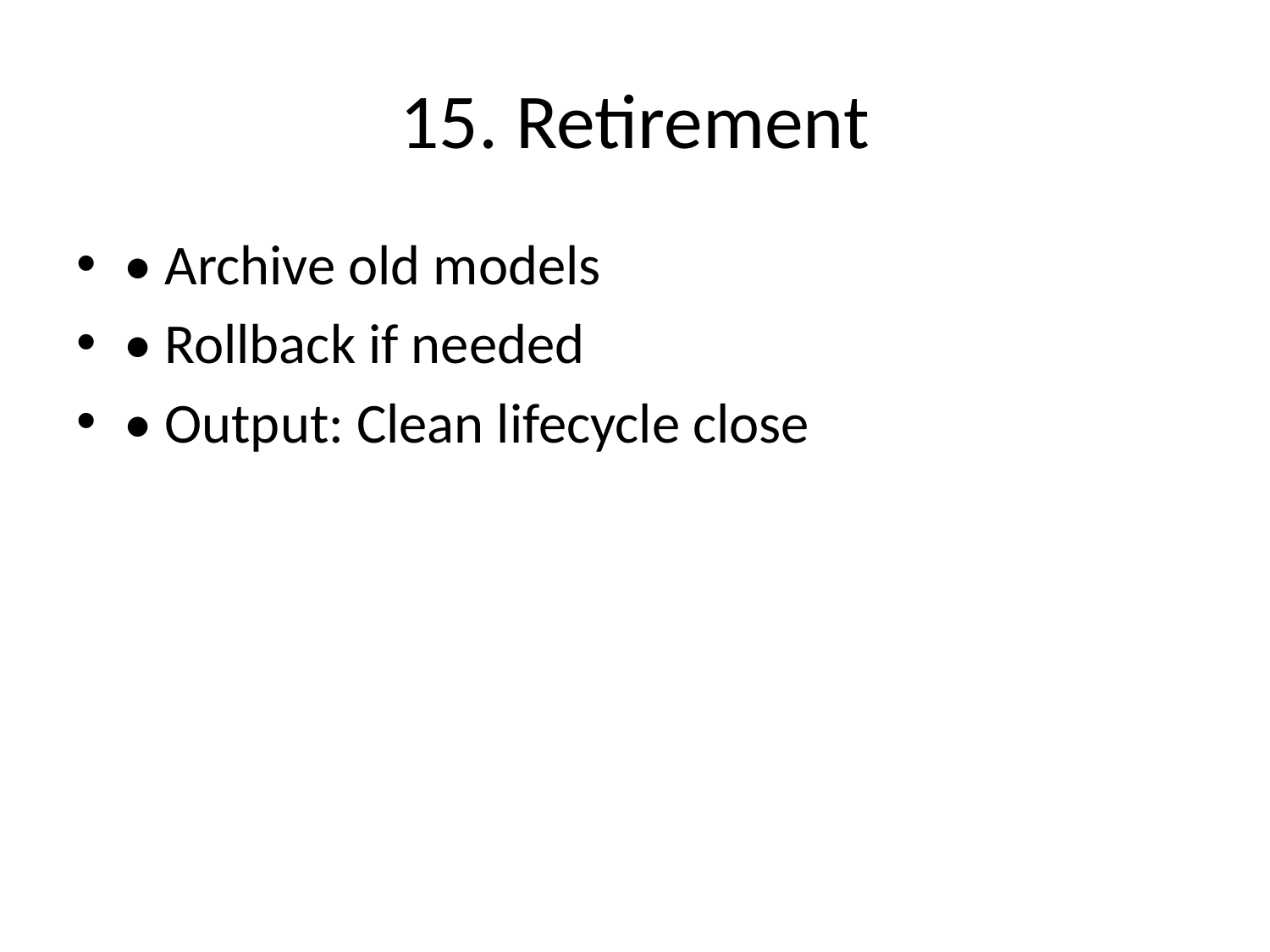

# 15. Retirement
• Archive old models
• Rollback if needed
• Output: Clean lifecycle close